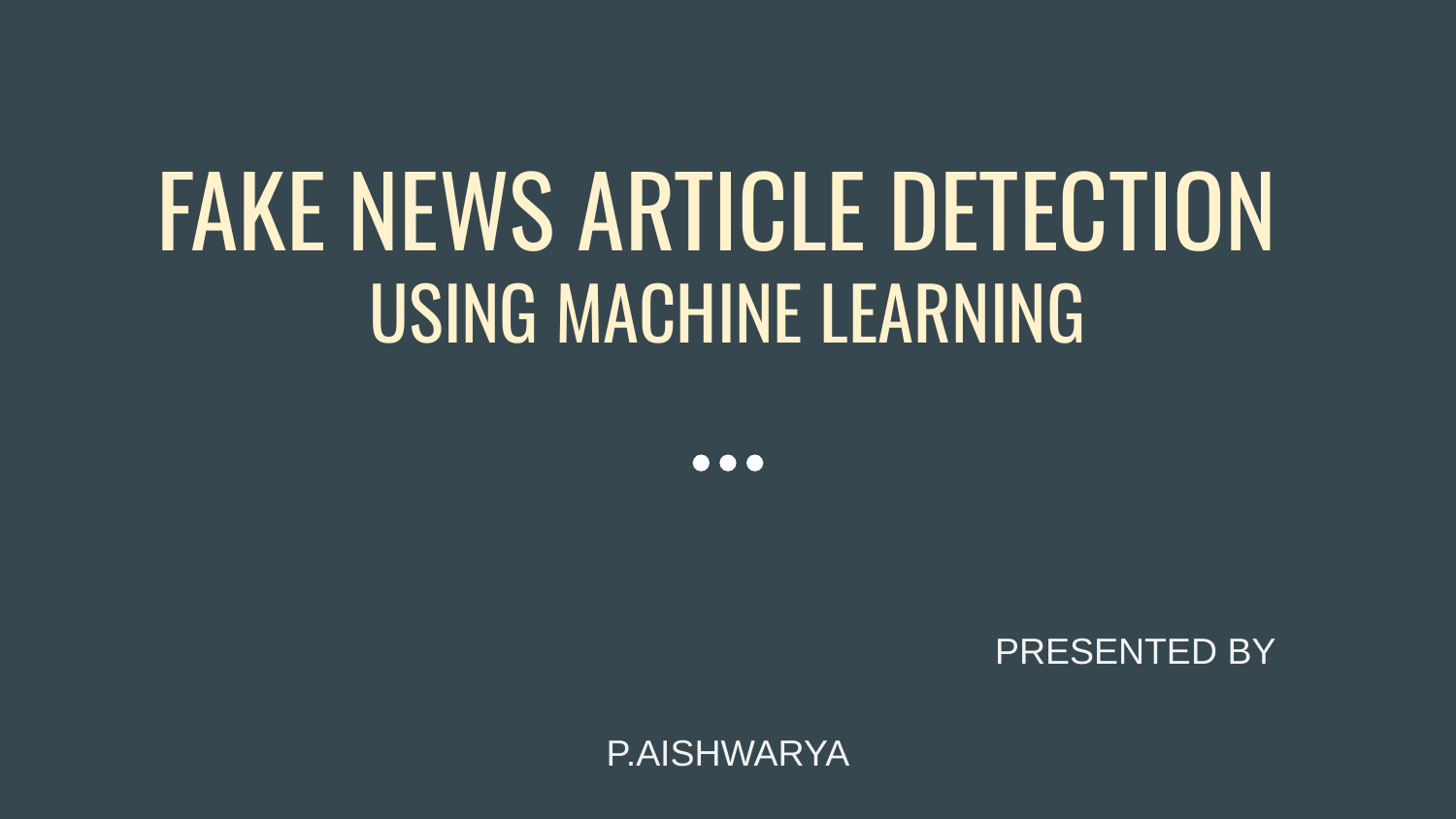

# FAKE NEWS ARTICLE DETECTION
USING MACHINE LEARNING

						PRESENTED BY
                                                          	        P.AISHWARYA